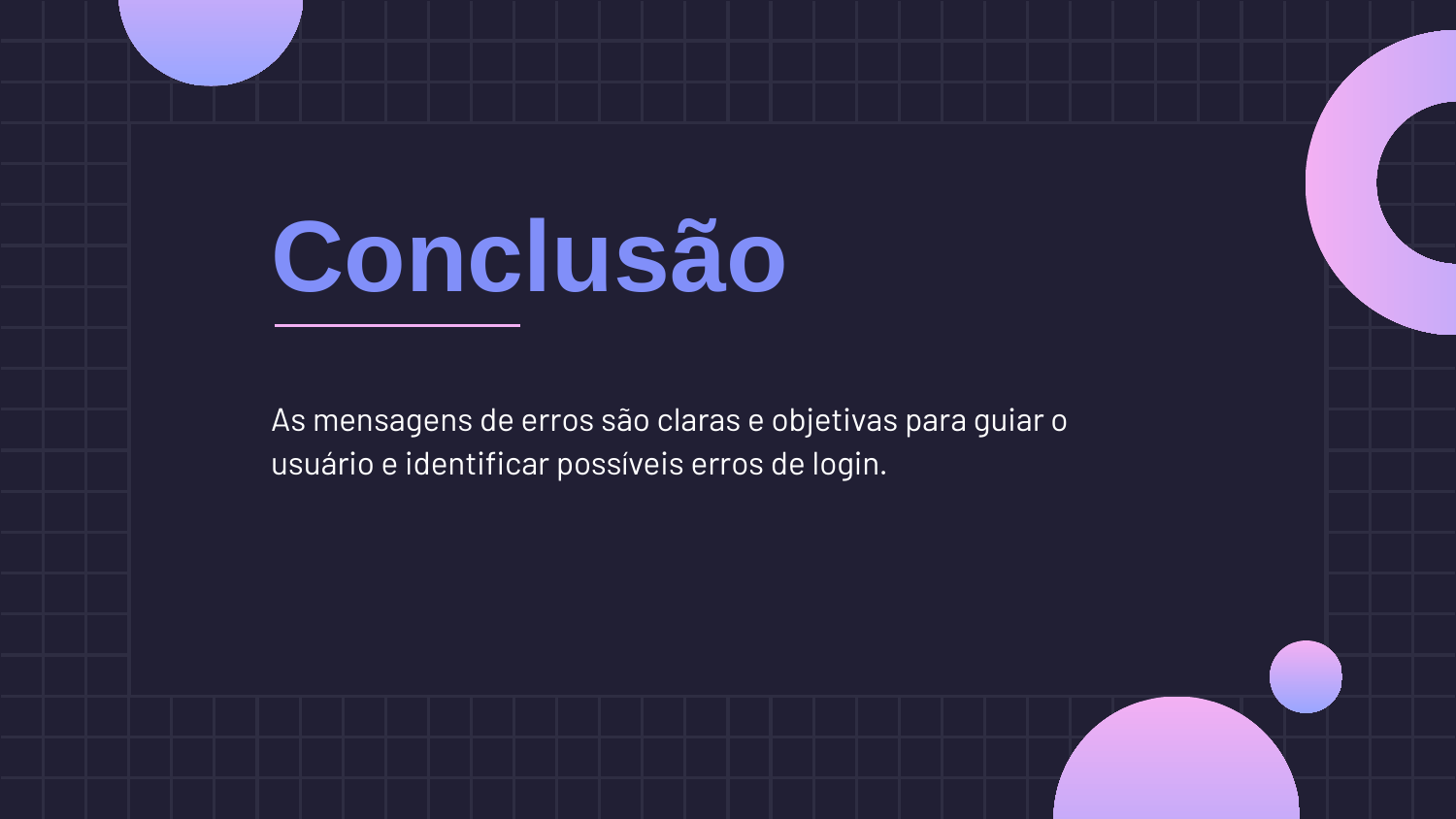

# Conclusão
As mensagens de erros são claras e objetivas para guiar o usuário e identificar possíveis erros de login.